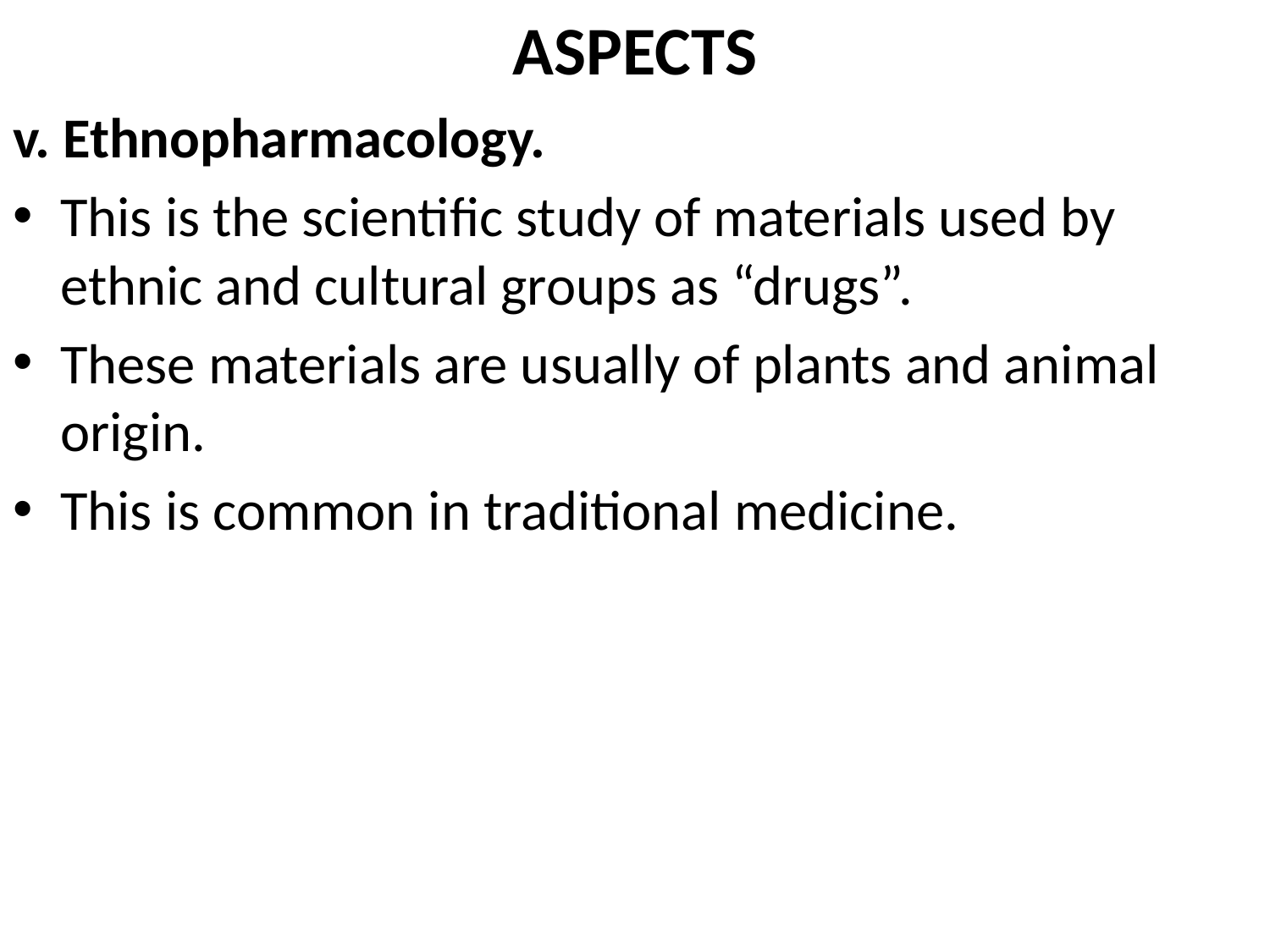

# ASPECTS
v. Ethnopharmacology.
This is the scientific study of materials used by ethnic and cultural groups as “drugs”.
These materials are usually of plants and animal origin.
This is common in traditional medicine.